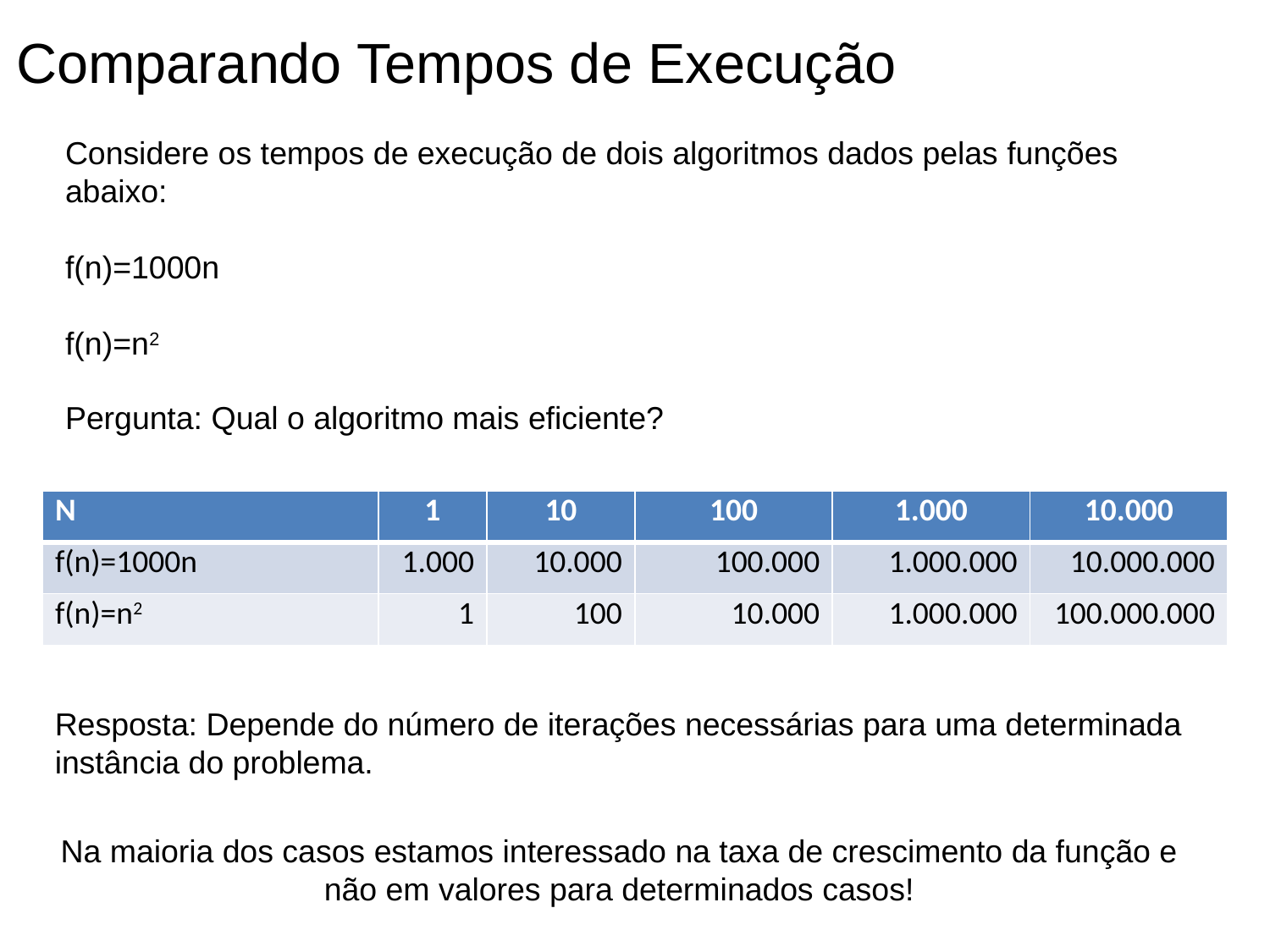

Comparando Tempos de Execução
Considere os tempos de execução de dois algoritmos dados pelas funções abaixo:

f(n)=1000n

f(n)=n2

Pergunta: Qual o algoritmo mais eficiente?

| N | 1 | 10 | 100 | 1.000 | 10.000 |
| --- | --- | --- | --- | --- | --- |
| f(n)=1000n | 1.000 | 10.000 | 100.000 | 1.000.000 | 10.000.000 |
| f(n)=n2 | 1 | 100 | 10.000 | 1.000.000 | 100.000.000 |
Resposta: Depende do número de iterações necessárias para uma determinada instância do problema.

Na maioria dos casos estamos interessado na taxa de crescimento da função e não em valores para determinados casos!